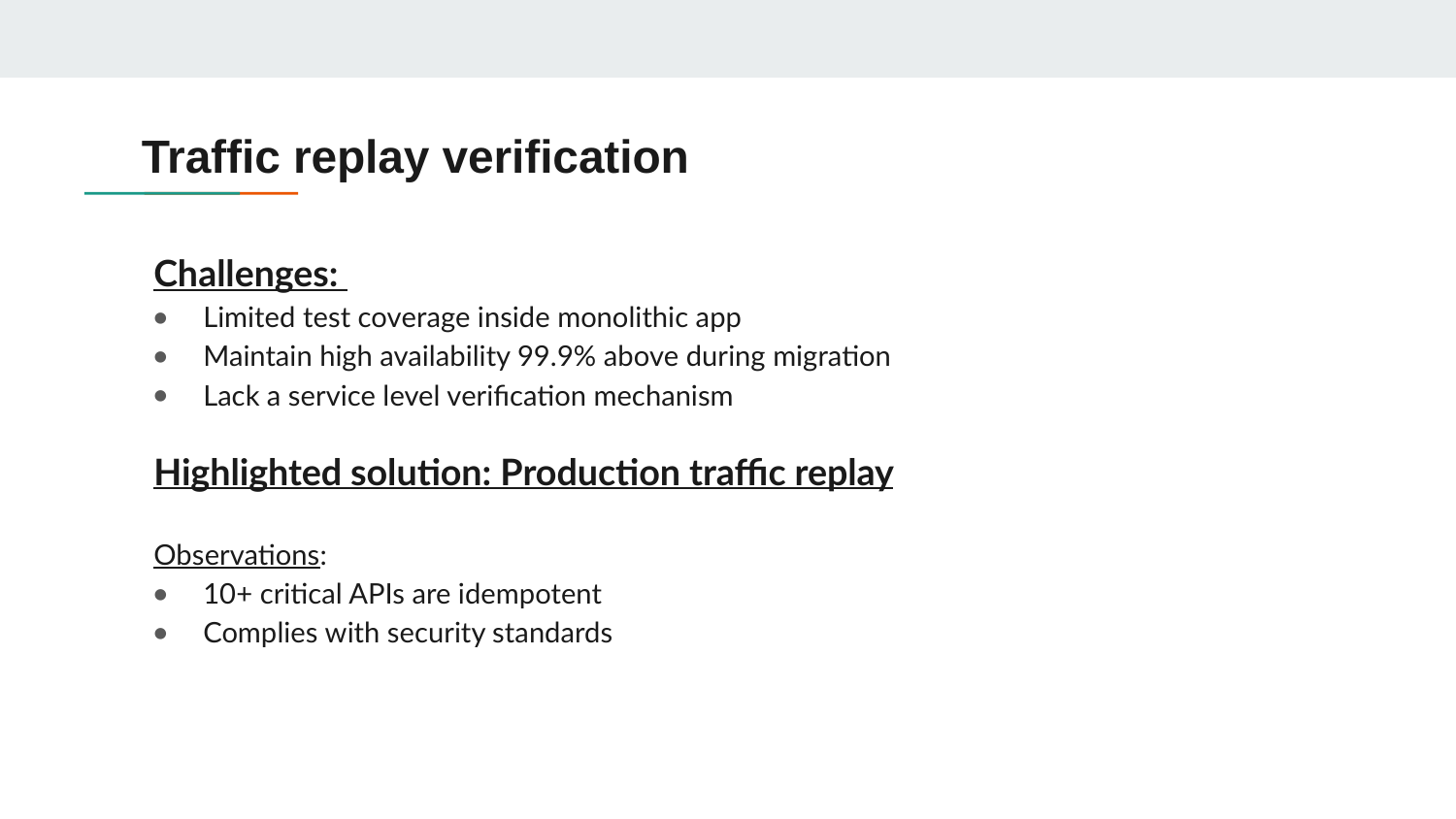

Traffic replay verification
Challenges:
Limited test coverage inside monolithic app
Maintain high availability 99.9% above during migration
Lack a service level verification mechanism

Highlighted solution: Production traffic replay

Observations:
10+ critical APIs are idempotent
Complies with security standards